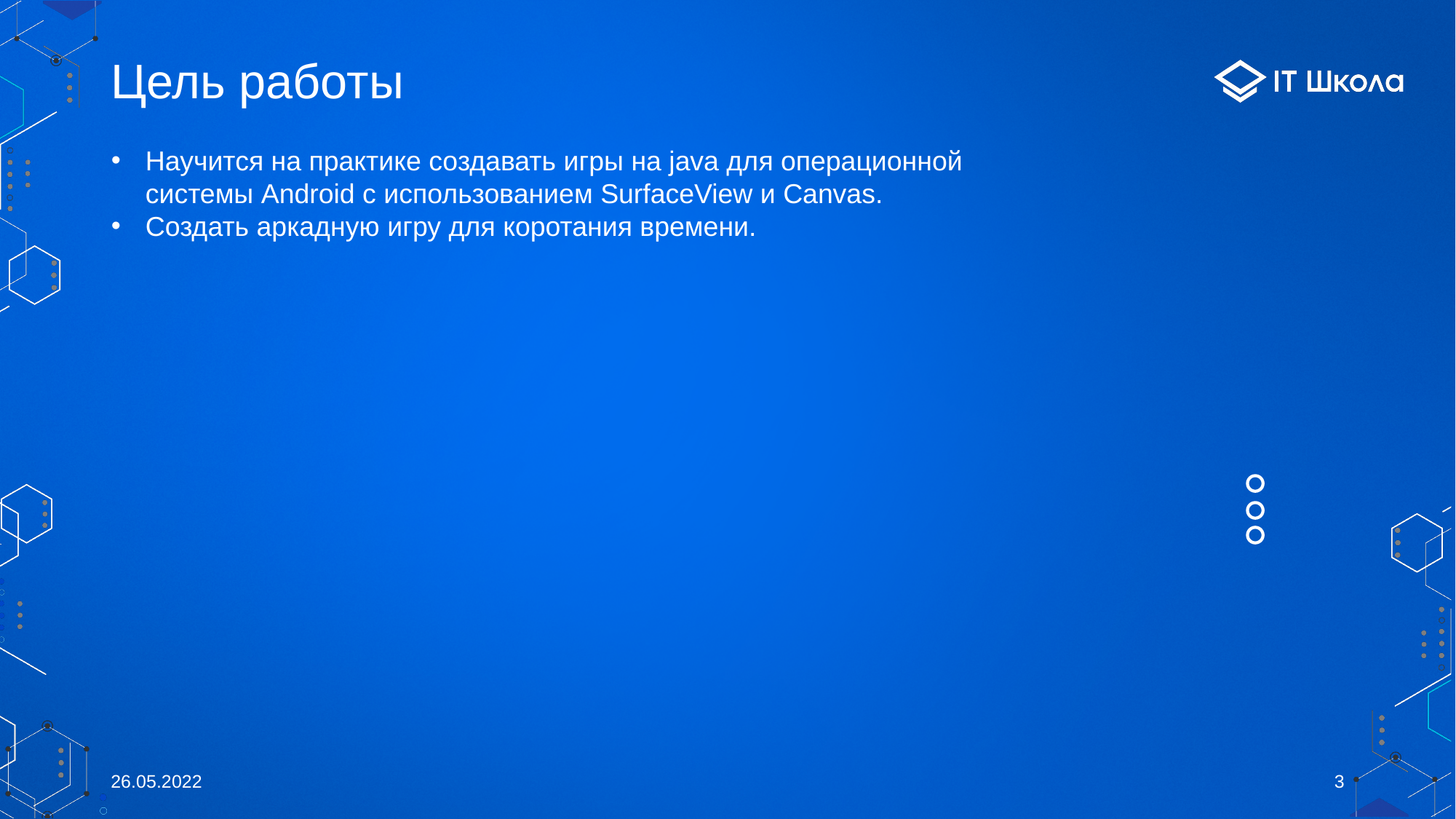

Цель работы
Научится на практике создавать игры на java для операционной системы Android с использованием SurfaceView и Canvas.
Создать аркадную игру для коротания времени.

26.05.2022
3